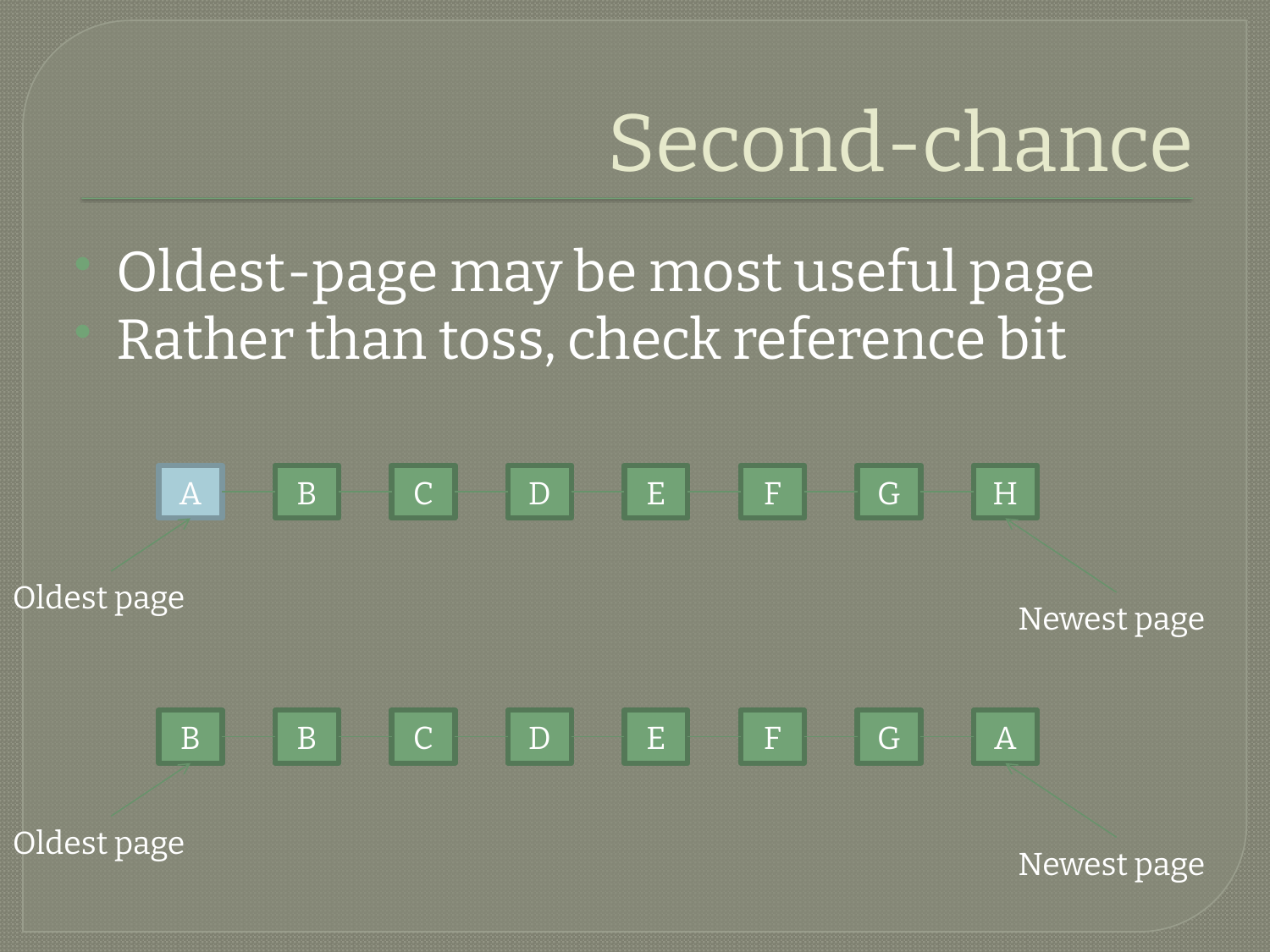

# Second-chance
Oldest-page may be most useful page
Rather than toss, check reference bit
A
B
C
D
E
F
G
H
Oldest page
Newest page
B
B
C
D
E
F
G
A
Oldest page
Newest page